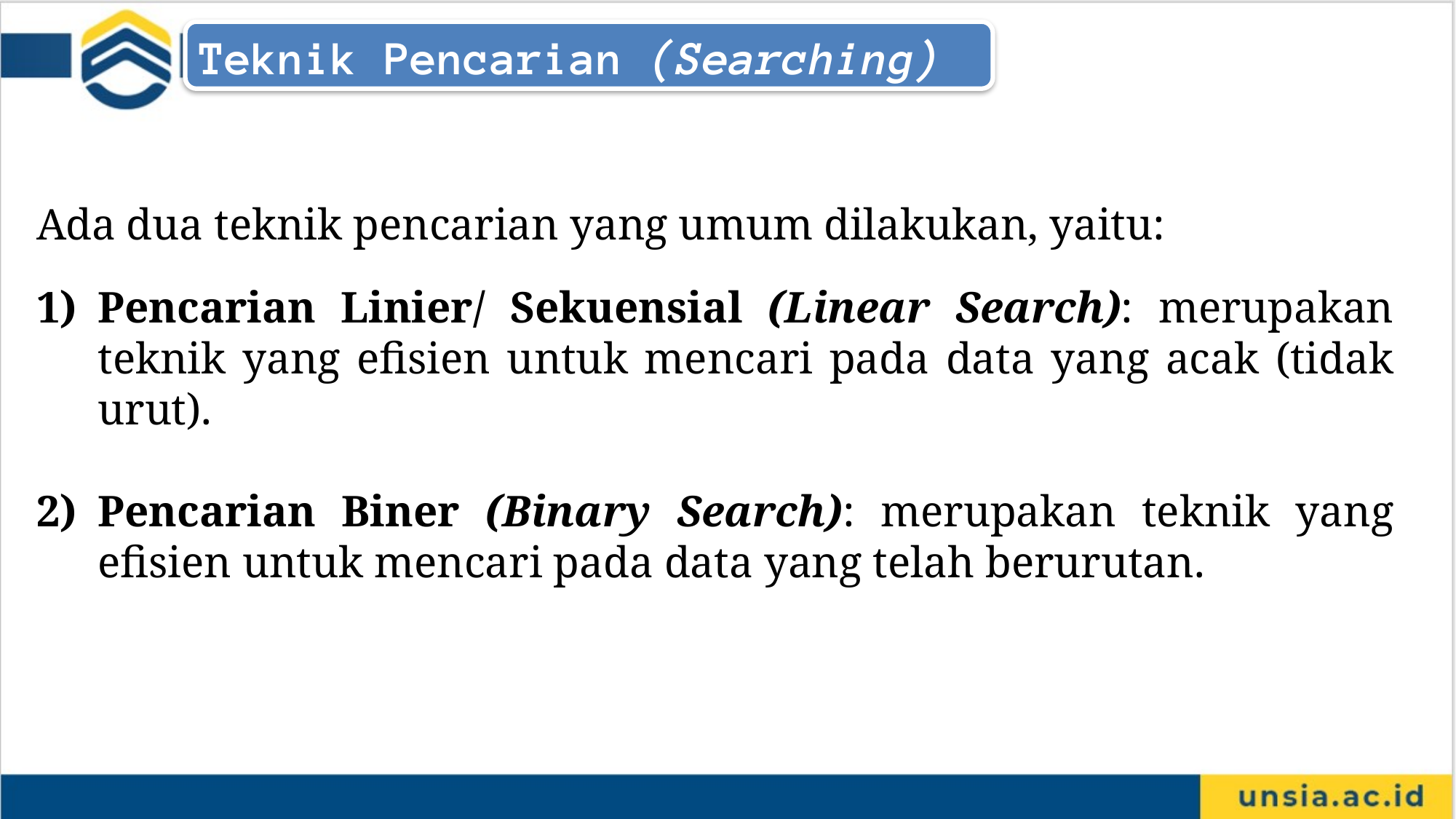

Teknik Pencarian (Searching)
Ada dua teknik pencarian yang umum dilakukan, yaitu:
Pencarian Linier/ Sekuensial (Linear Search): merupakan teknik yang efisien untuk mencari pada data yang acak (tidak urut).

Pencarian Biner (Binary Search): merupakan teknik yang efisien untuk mencari pada data yang telah berurutan.